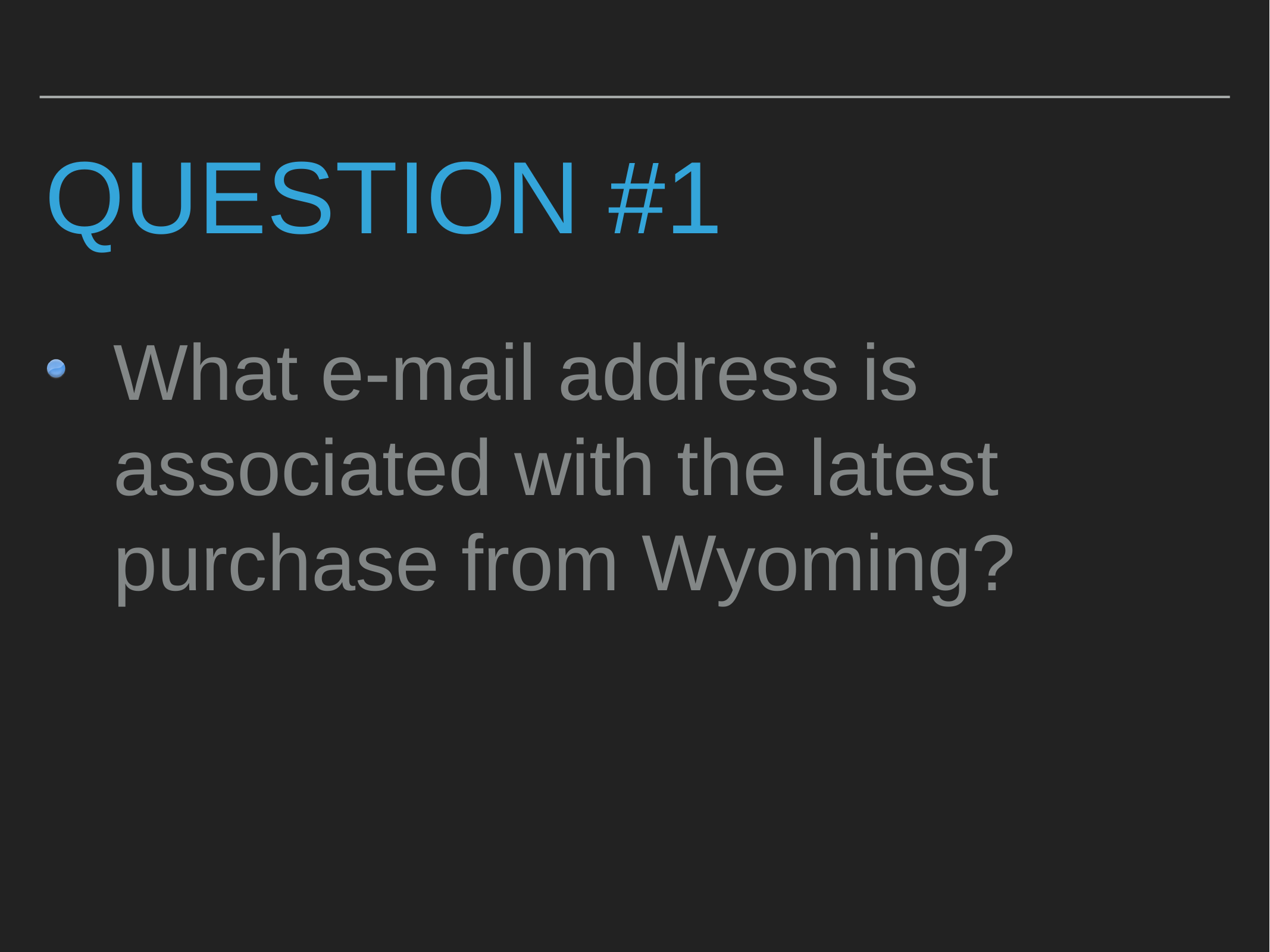

# Question #1
What e-mail address is associated with the latest purchase from Wyoming?